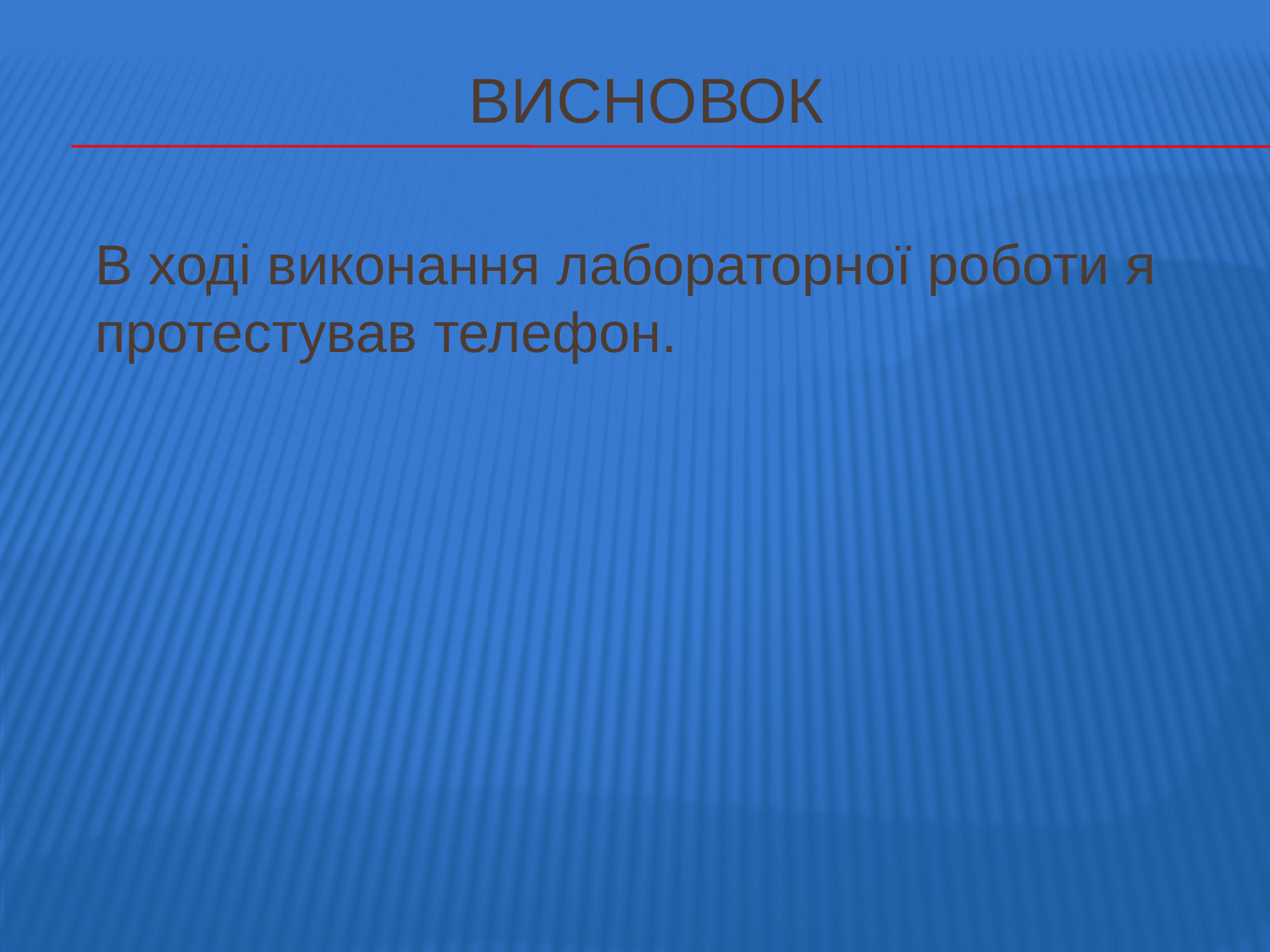

# Висновок
В ході виконання лабораторної роботи я протестував телефон.